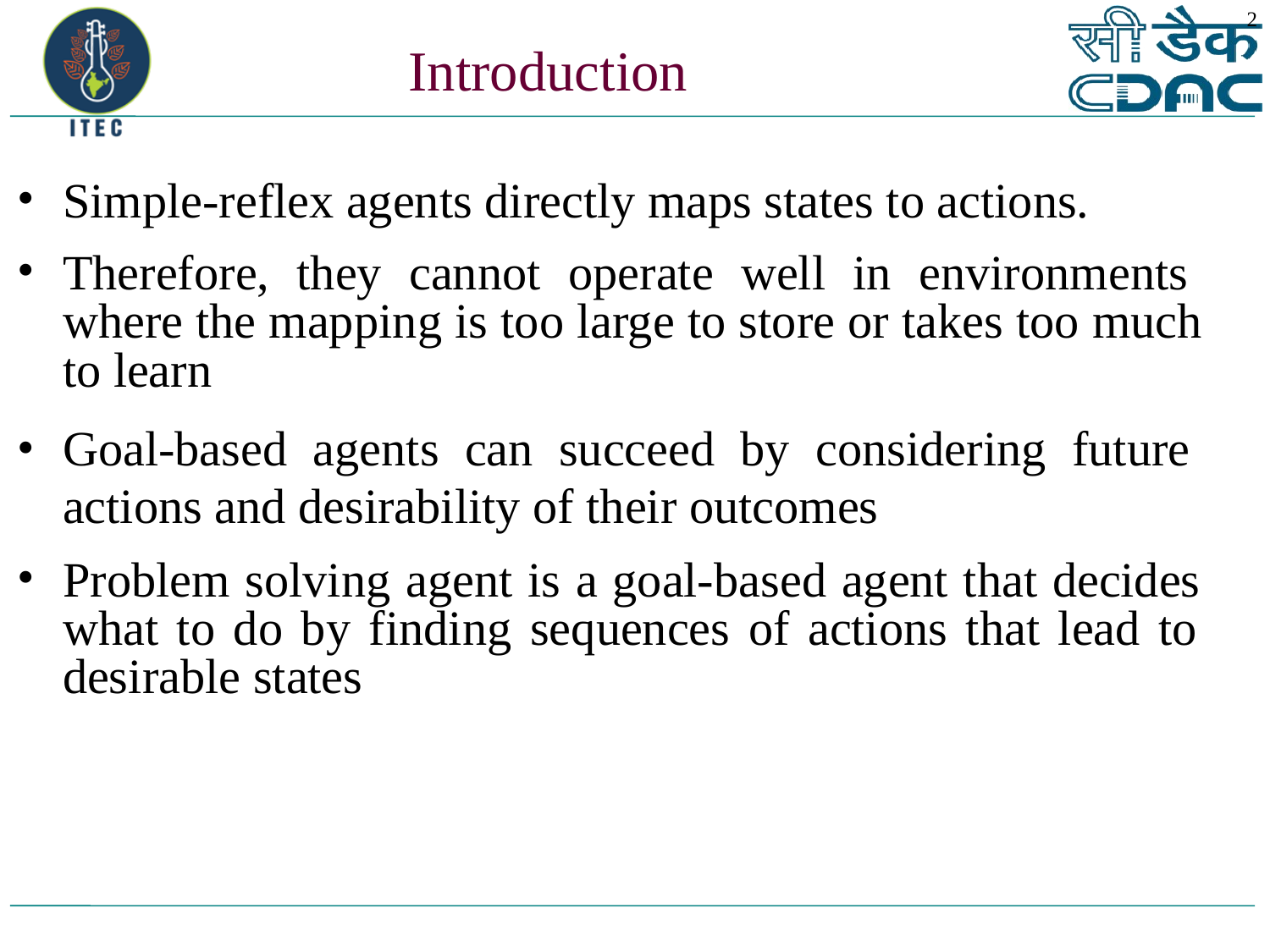

2
# Introduction
Simple-reflex agents directly maps states to actions.
Therefore, they cannot operate well in environments  where the mapping is too large to store or takes too much  to learn
Goal-based agents can succeed by considering future  actions and desirability of their outcomes
Problem solving agent is a goal-based agent that decides  what to do by finding sequences of actions that lead to  desirable states